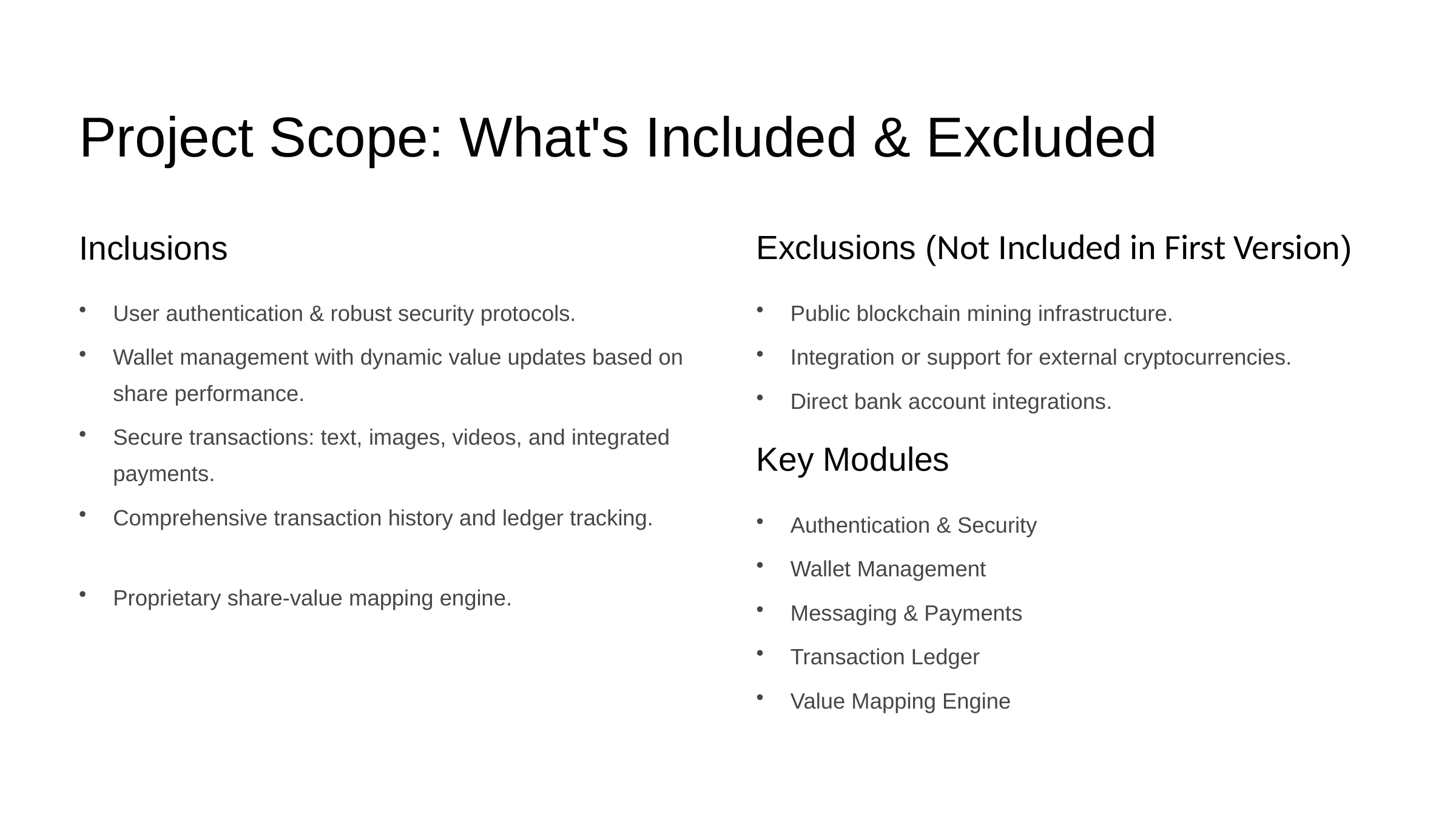

Project Scope: What's Included & Excluded
Inclusions
Exclusions (Not Included in First Version)
User authentication & robust security protocols.
Public blockchain mining infrastructure.
Wallet management with dynamic value updates based on share performance.
Integration or support for external cryptocurrencies.
Direct bank account integrations.
Secure transactions: text, images, videos, and integrated payments.
Key Modules
Comprehensive transaction history and ledger tracking.
Authentication & Security
Wallet Management
Proprietary share-value mapping engine.
Messaging & Payments
Transaction Ledger
Value Mapping Engine